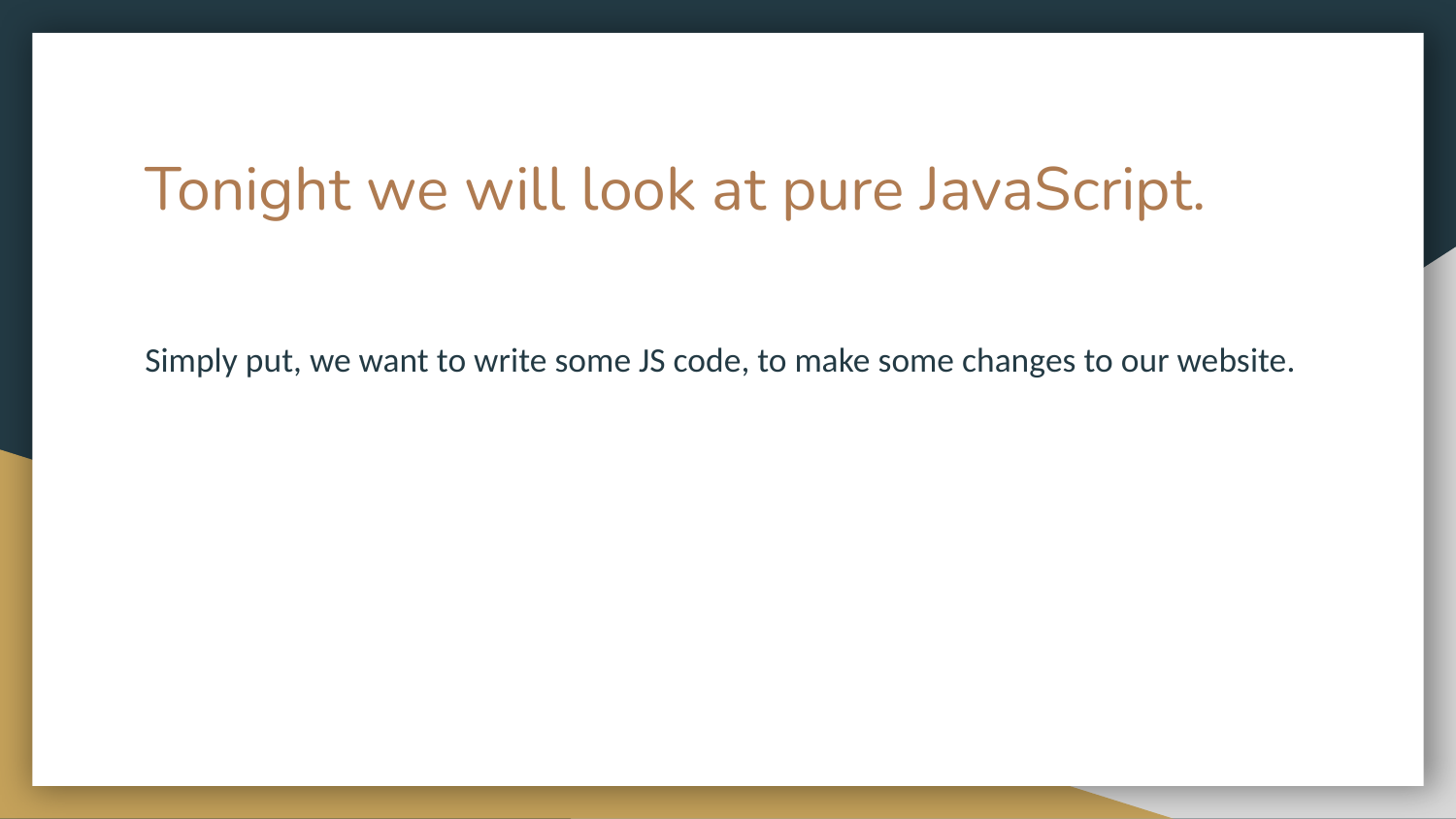

# Tonight we will look at pure JavaScript.
Simply put, we want to write some JS code, to make some changes to our website.